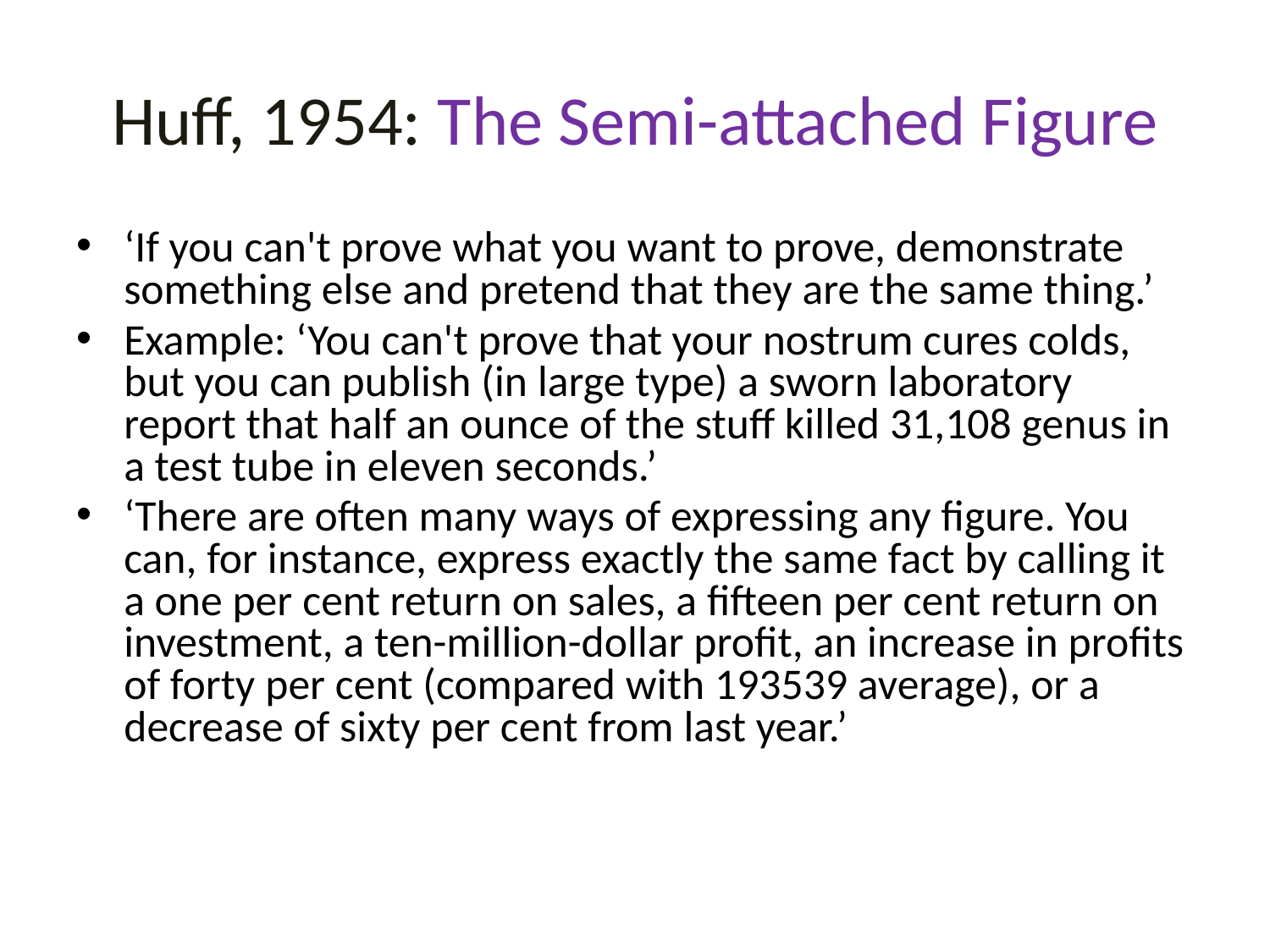

# Huff, 1954: The Semi-attached Figure
‘If you can't prove what you want to prove, demonstrate something else and pretend that they are the same thing.’
Example: ‘You can't prove that your nostrum cures colds, but you can publish (in large type) a sworn laboratory report that half an ounce of the stuff killed 31,108 genus in a test tube in eleven seconds.’
‘There are often many ways of expressing any figure. You can, for instance, express exactly the same fact by calling it a one per cent return on sales, a fifteen per cent return on investment, a ten-million-dollar profit, an increase in profits of forty per cent (compared with 193539 average), or a decrease of sixty per cent from last year.’